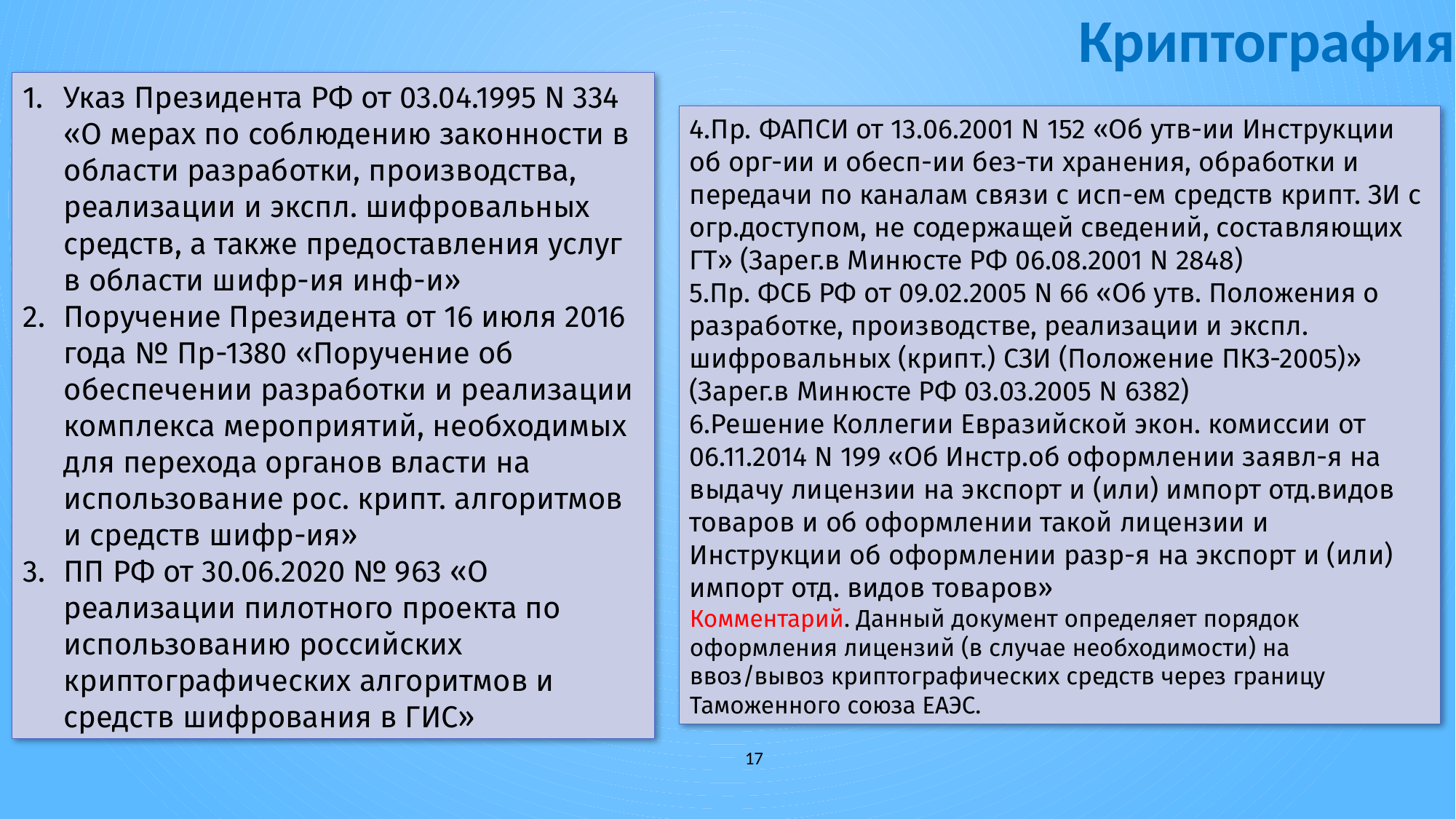

# Криптография
Указ Президента РФ от 03.04.1995 N 334 «О мерах по соблюдению законности в области разработки, производства, реализации и экспл. шифровальных средств, а также предоставления услуг в области шифр-ия инф-и»
Поручение Президента от 16 июля 2016 года № Пр-1380 «Поручение об обеспечении разработки и реализации комплекса мероприятий, необходимых для перехода органов власти на использование рос. крипт. алгоритмов и средств шифр-ия»
ПП РФ от 30.06.2020 № 963 «О реализации пилотного проекта по использованию российских криптографических алгоритмов и средств шифрования в ГИС»
Пр. ФАПСИ от 13.06.2001 N 152 «Об утв-ии Инструкции об орг-ии и обесп-ии без-ти хранения, обработки и передачи по каналам связи с исп-ем средств крипт. ЗИ с огр.доступом, не содержащей сведений, составляющих ГТ» (Зарег.в Минюсте РФ 06.08.2001 N 2848)
Пр. ФСБ РФ от 09.02.2005 N 66 «Об утв. Положения о разработке, производстве, реализации и экспл. шифровальных (крипт.) СЗИ (Положение ПКЗ-2005)» (Зарег.в Минюсте РФ 03.03.2005 N 6382)
Решение Коллегии Евразийской экон. комиссии от 06.11.2014 N 199 «Об Инстр.об оформлении заявл-я на выдачу лицензии на экспорт и (или) импорт отд.видов товаров и об оформлении такой лицензии и Инструкции об оформлении разр-я на экспорт и (или) импорт отд. видов товаров»
Комментарий. Данный документ определяет порядок оформления лицензий (в случае необходимости) на ввоз/вывоз криптографических средств через границу Таможенного союза ЕАЭС.
17